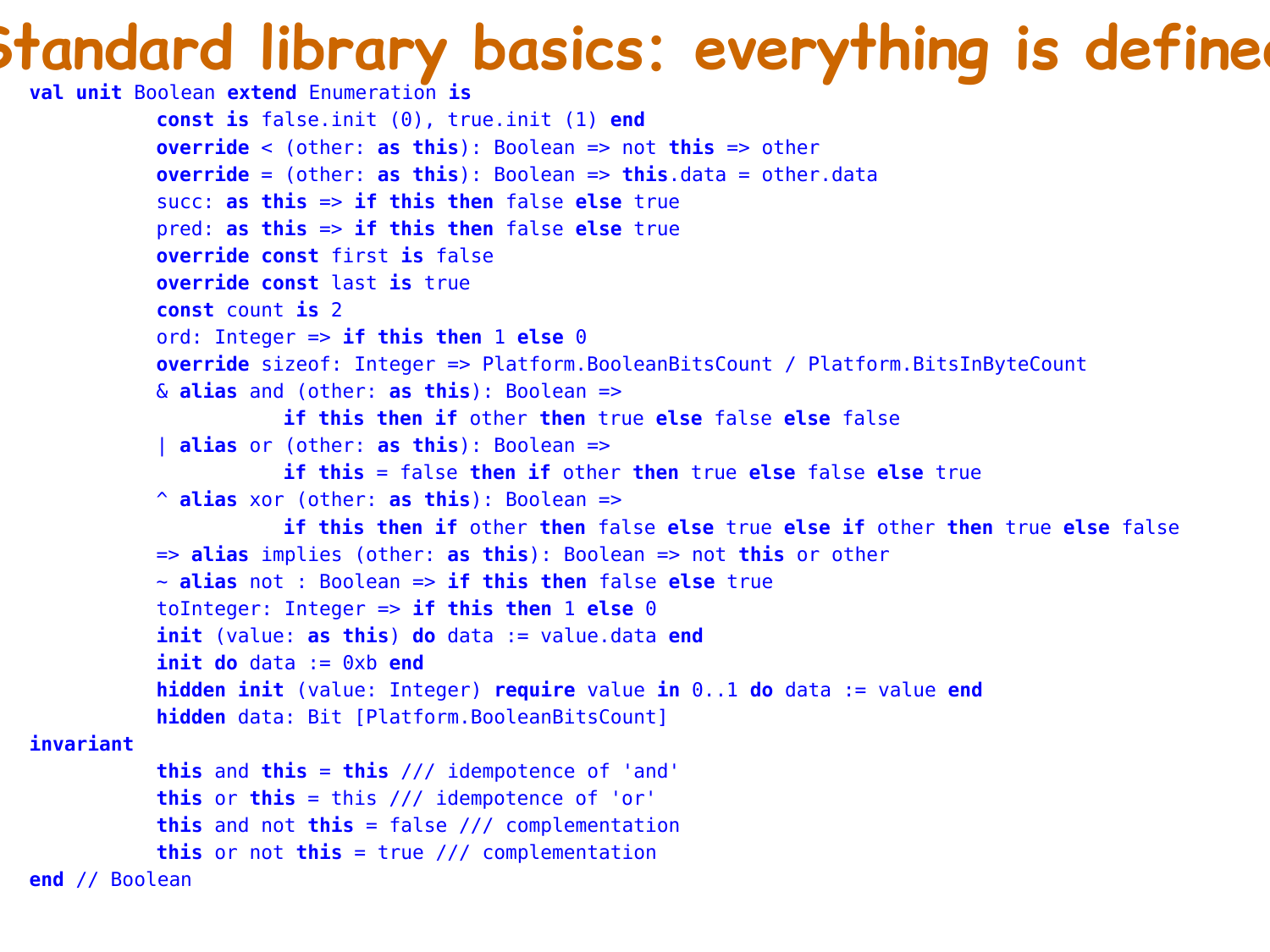

# Standard library basics: everything is defined
val unit Boolean extend Enumeration is
	const is false.init (0), true.init (1) end
	override < (other: as this): Boolean => not this => other
	override = (other: as this): Boolean => this.data = other.data
	succ: as this => if this then false else true
	pred: as this => if this then false else true
	override const first is false
	override const last is true
	const count is 2
	ord: Integer => if this then 1 else 0
	override sizeof: Integer => Platform.BooleanBitsCount / Platform.BitsInByteCount
	& alias and (other: as this): Boolean =>
		if this then if other then true else false else false
	| alias or (other: as this): Boolean =>
		if this = false then if other then true else false else true
	^ alias xor (other: as this): Boolean =>
		if this then if other then false else true else if other then true else false
	=> alias implies (other: as this): Boolean => not this or other
	~ alias not : Boolean => if this then false else true
	toInteger: Integer => if this then 1 else 0
	init (value: as this) do data := value.data end
	init do data := 0xb end
	hidden init (value: Integer) require value in 0..1 do data := value end
	hidden data: Bit [Platform.BooleanBitsCount]
invariant
	this and this = this /// idempotence of 'and'
	this or this = this /// idempotence of 'or'
	this and not this = false /// complementation
	this or not this = true /// complementation
end // Boolean